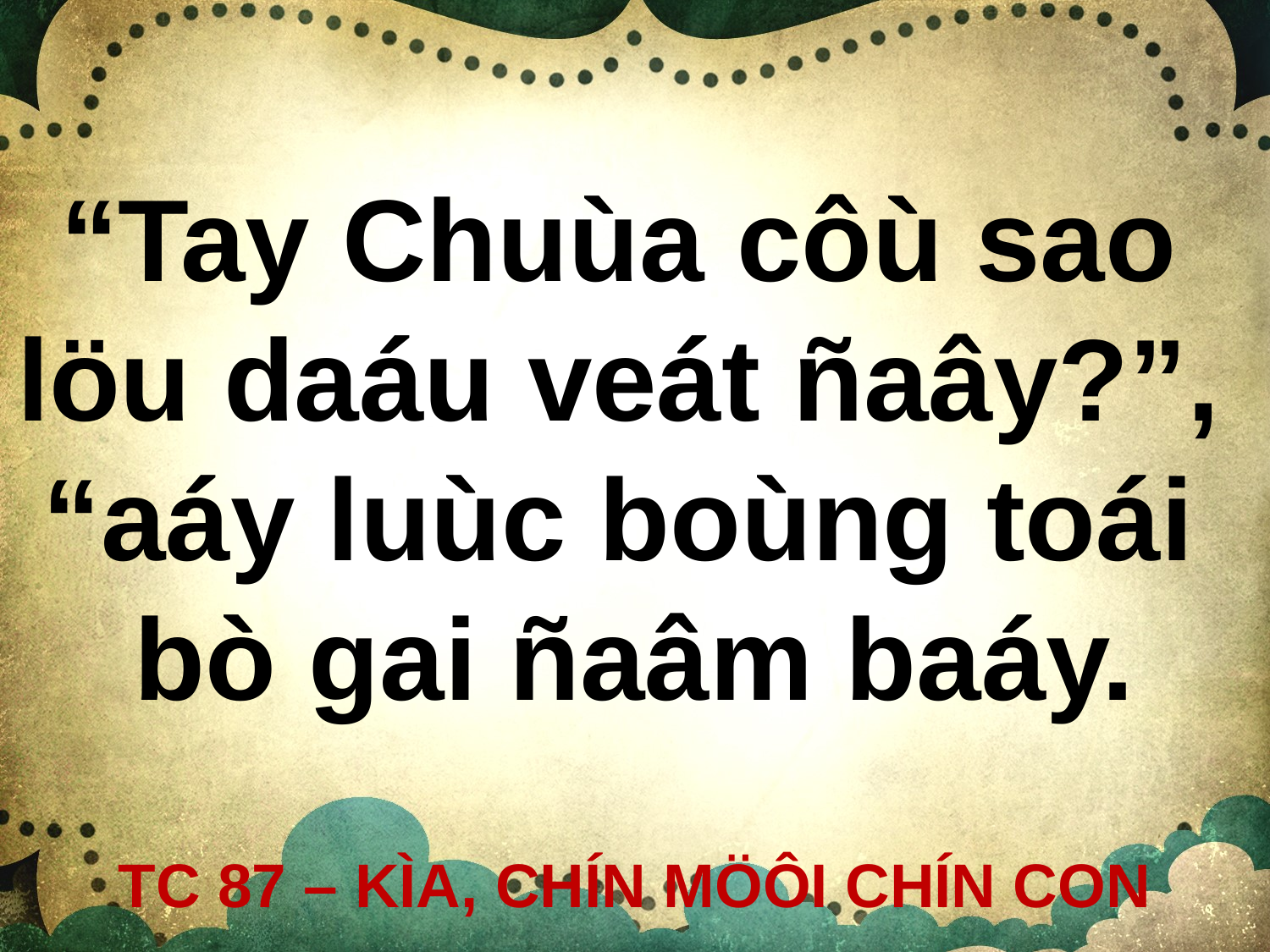

“Tay Chuùa côù sao
löu daáu veát ñaây?”,
“aáy luùc boùng toái
bò gai ñaâm baáy.
TC 87 – KÌA, CHÍN MÖÔI CHÍN CON